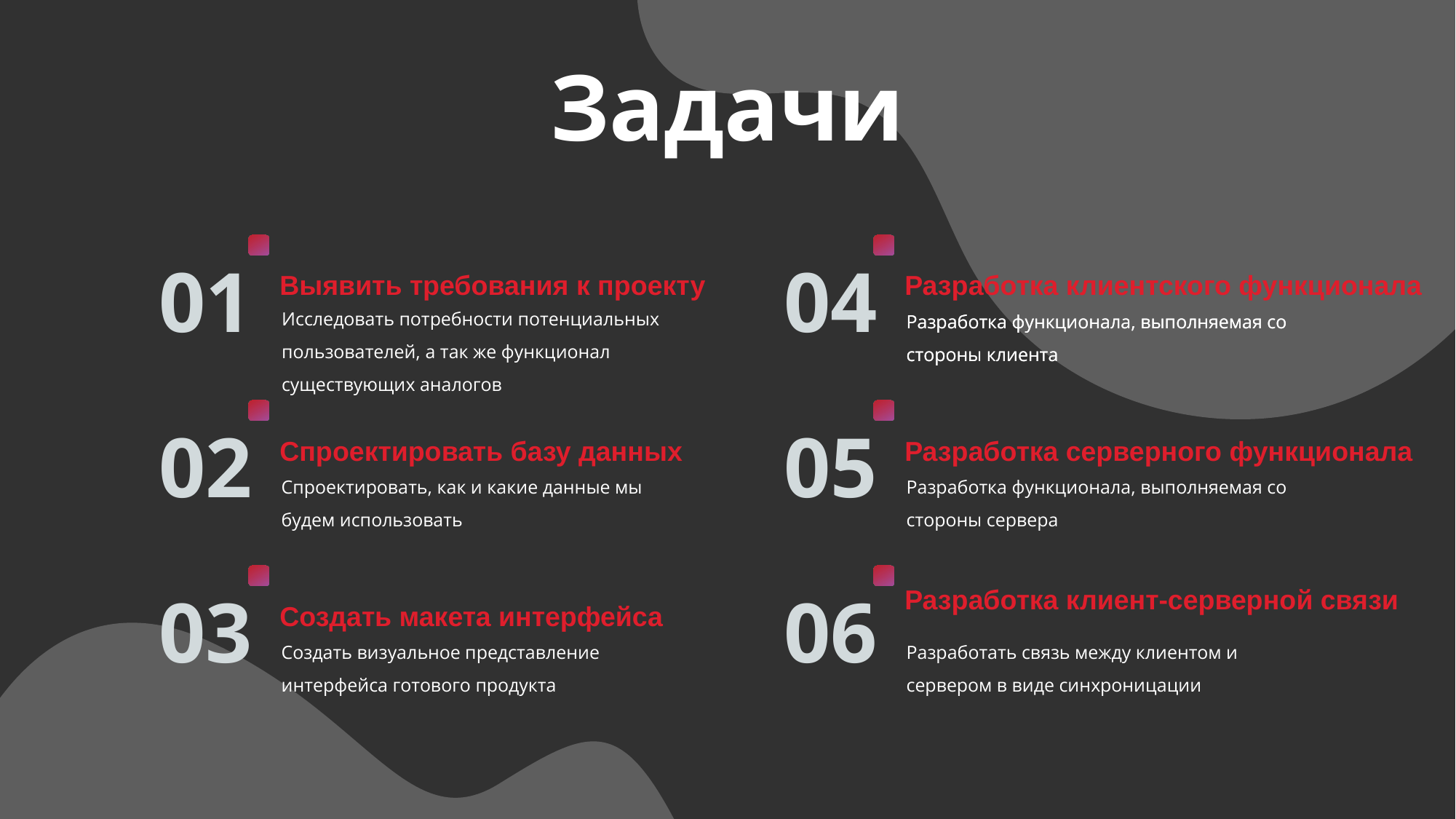

# Задачи

01
04
Выявить требования к проекту
Разработка клиентского функционала
Исследовать потребности потенциальных пользователей, а так же функционал существующих аналогов
Разработка функционала, выполняемая со стороны клиента
Разработка функционала, выполняемая со стороны клиента

02
05
Спроектировать базу данных
Разработка серверного функционала
Спроектировать, как и какие данные мы будем использовать
Разработка функционала, выполняемая со стороны сервера

03
06
Создать макета интерфейса
Разработка клиент-серверной связи

Создать визуальное представление интерфейса готового продукта
Разработать связь между клиентом и сервером в виде синхроницации